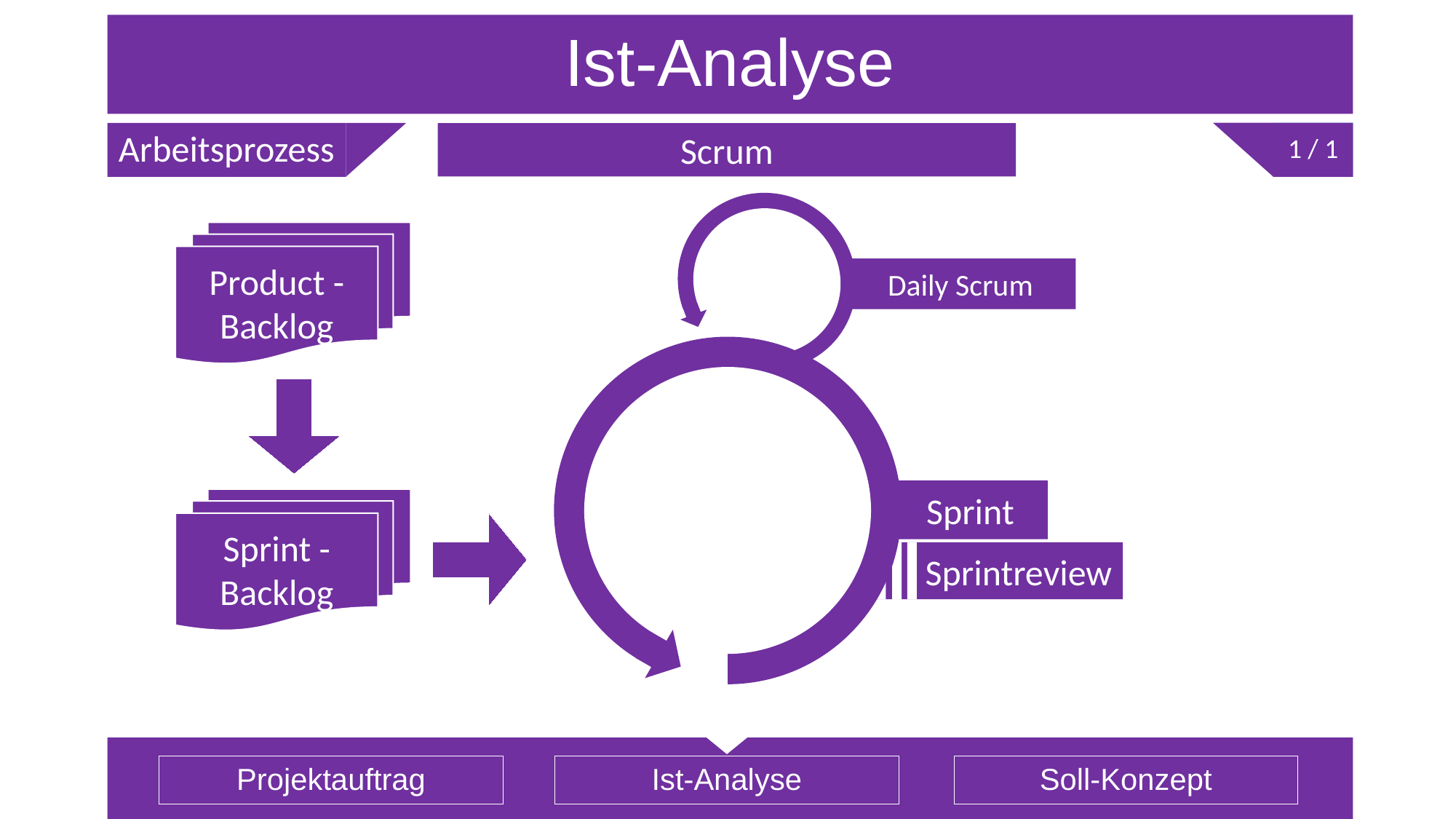

# Ist-Analyse
1 / 1
Arbeitsprozess
Scrum

Product -
Backlog
Daily Scrum

Sprint
Sprint -
Backlog

Sprintreview

Projektauftrag
Ist-Analyse
Soll-Konzept